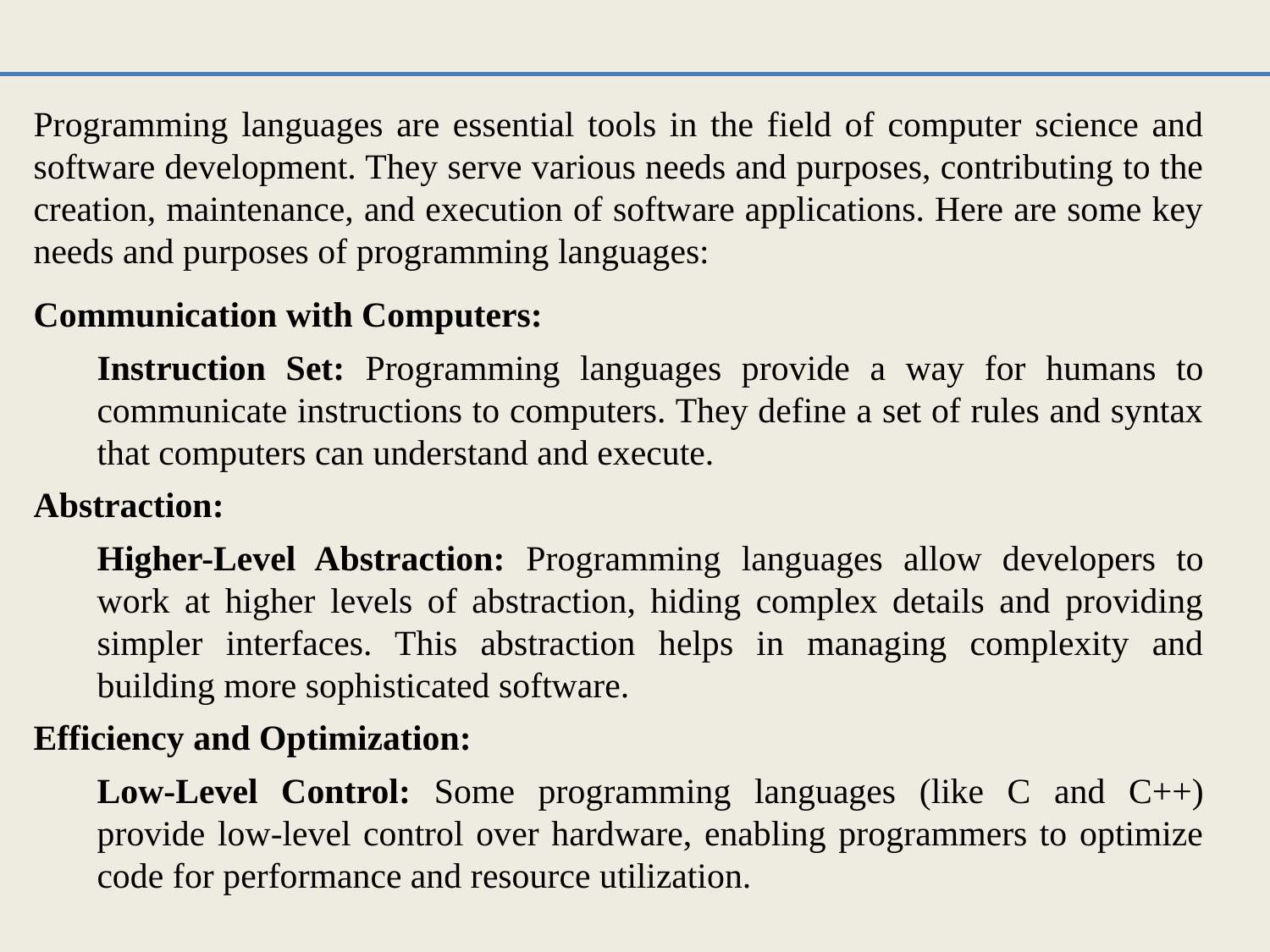

Programming languages are essential tools in the field of computer science and software development. They serve various needs and purposes, contributing to the creation, maintenance, and execution of software applications. Here are some key needs and purposes of programming languages:
Communication with Computers:
Instruction Set: Programming languages provide a way for humans to communicate instructions to computers. They define a set of rules and syntax that computers can understand and execute.
Abstraction:
Higher-Level Abstraction: Programming languages allow developers to work at higher levels of abstraction, hiding complex details and providing simpler interfaces. This abstraction helps in managing complexity and building more sophisticated software.
Efficiency and Optimization:
Low-Level Control: Some programming languages (like C and C++) provide low-level control over hardware, enabling programmers to optimize code for performance and resource utilization.